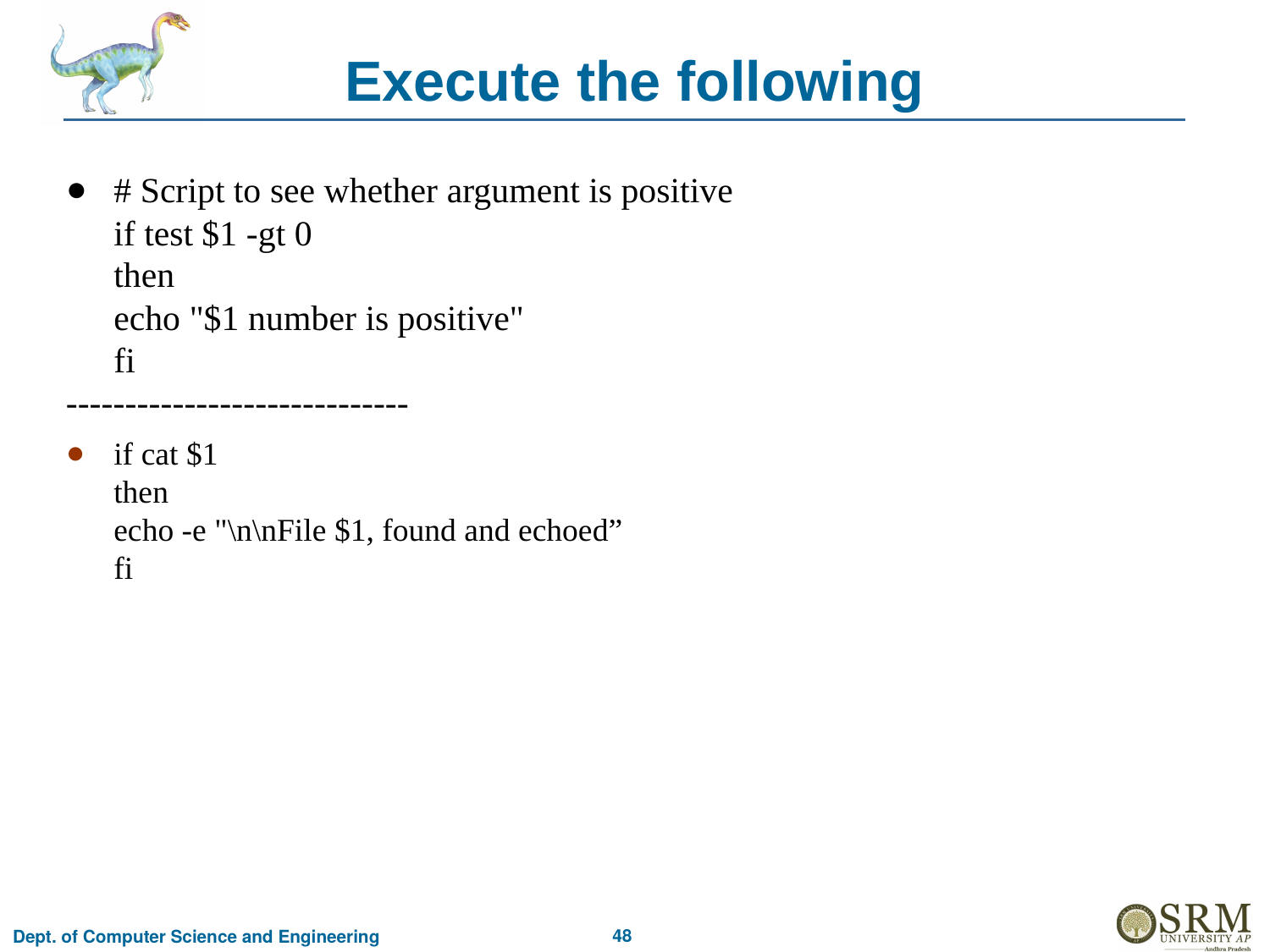

# Execute the following
# Script to see whether argument is positive if test $1 -gt 0 then echo "$1 number is positive" fi
-----------------------------
if cat $1
then
echo -e "\n\nFile $1, found and echoed”
fi

48